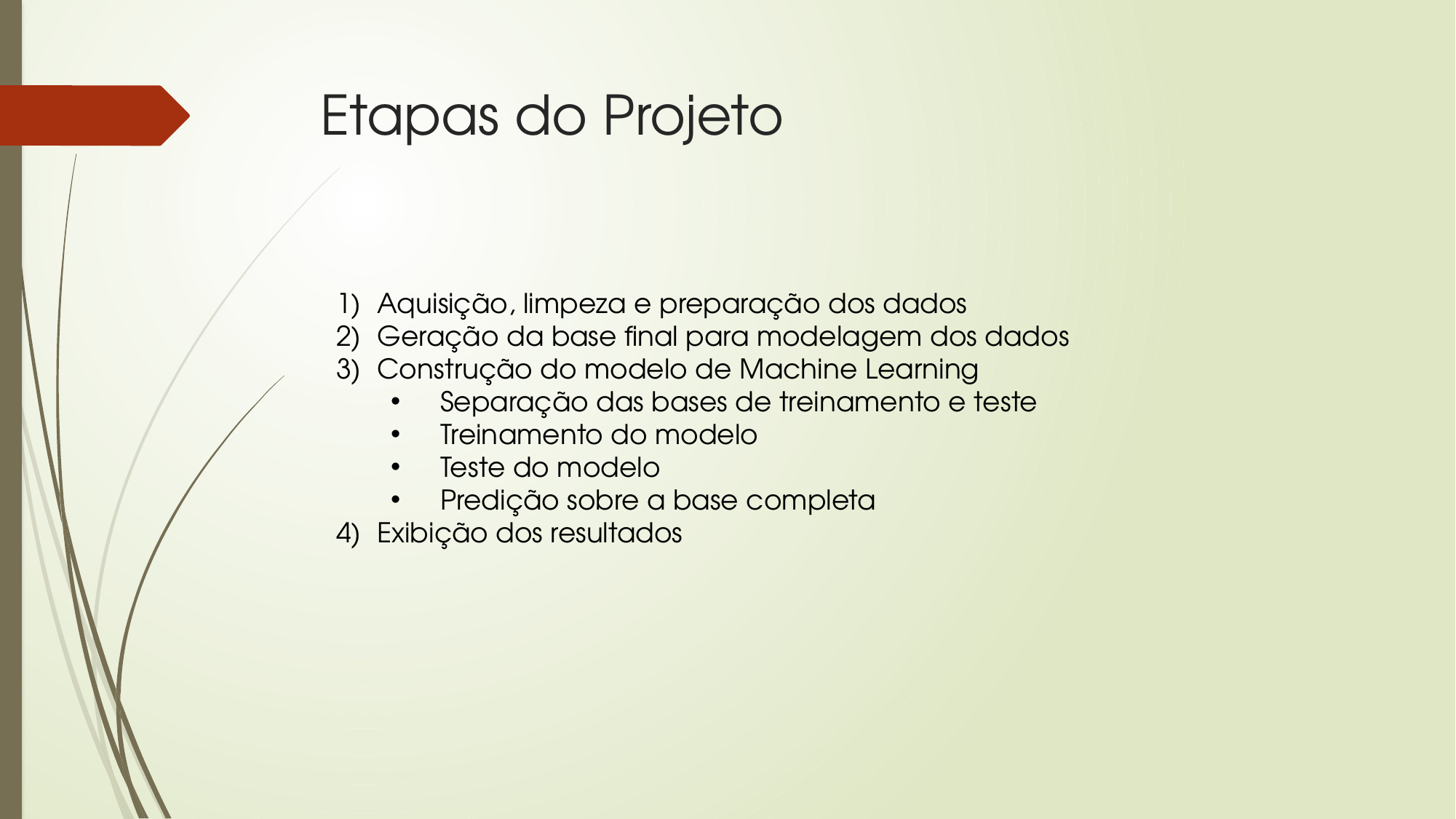

# Etapas do Projeto
Aquisição, limpeza e preparação dos dados
Geração da base final para modelagem dos dados
Construção do modelo de Machine Learning
  Separação das bases de treinamento e teste
  Treinamento do modelo
  Teste do modelo
  Predição sobre a base completa
Exibição dos resultados